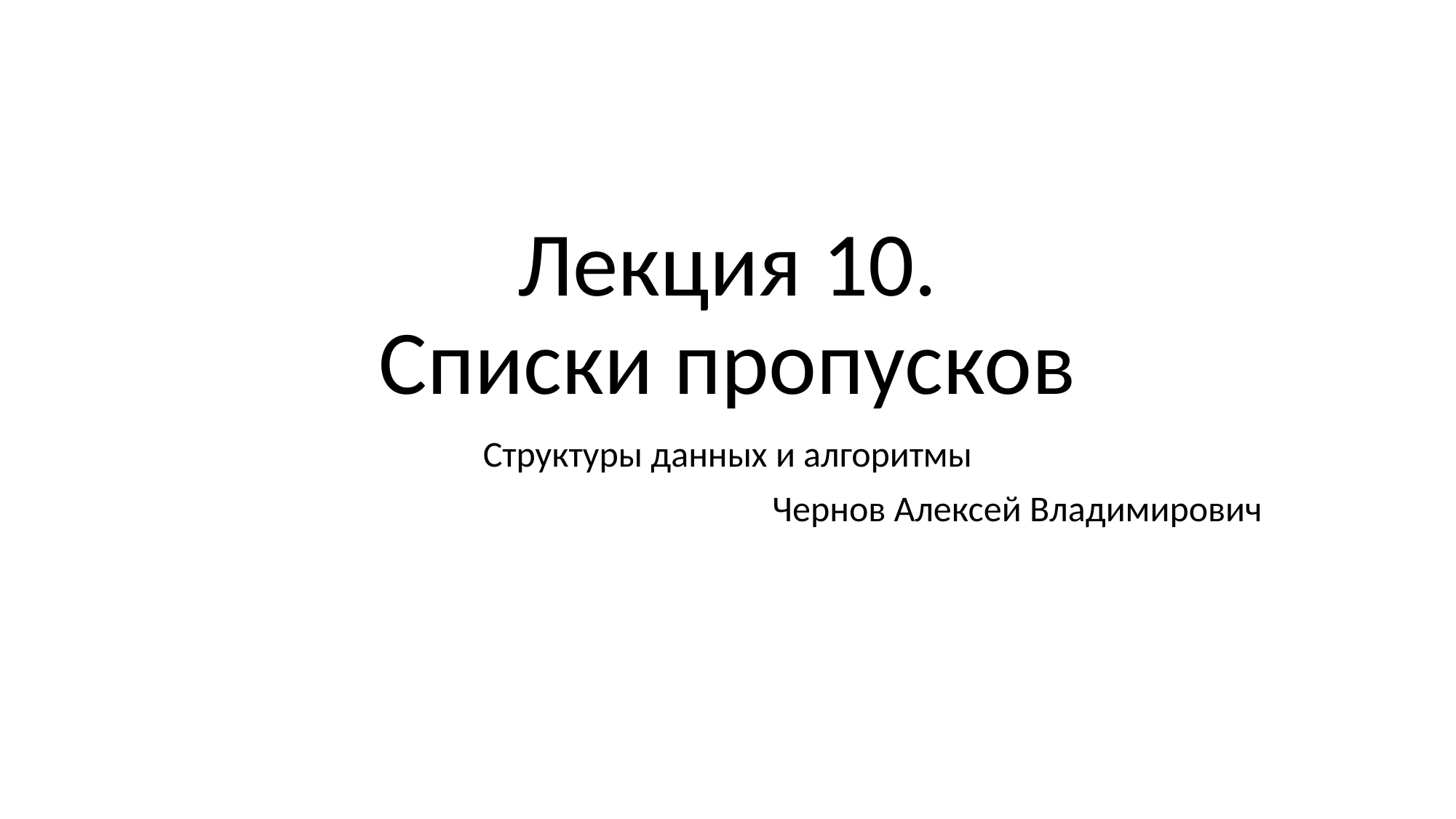

# Лекция 10. Списки пропусков
Структуры данных и алгоритмы
Чернов Алексей Владимирович